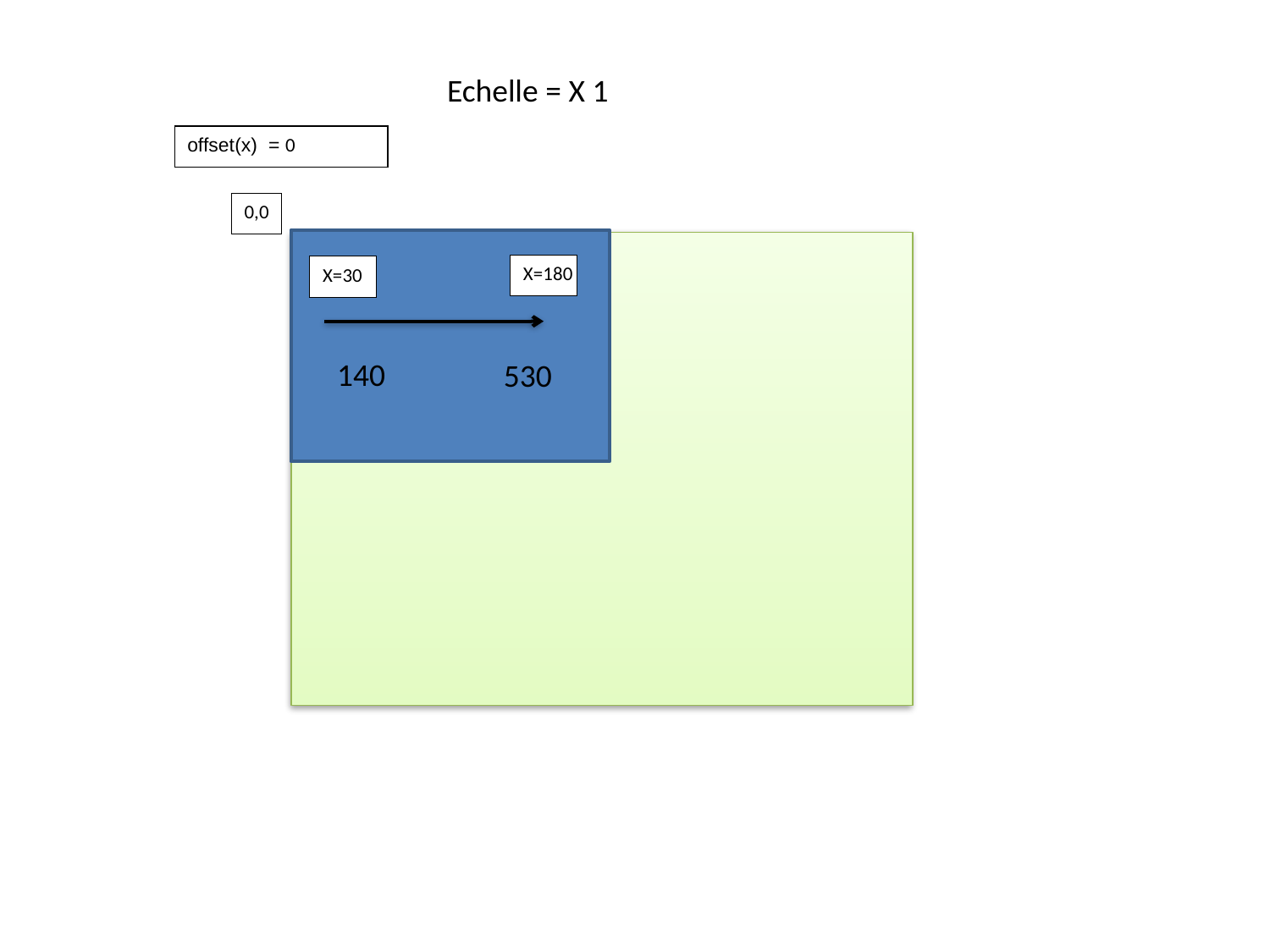

Echelle = X 1
offset(x)  = 0
0,0

X=180
X=30
140
530